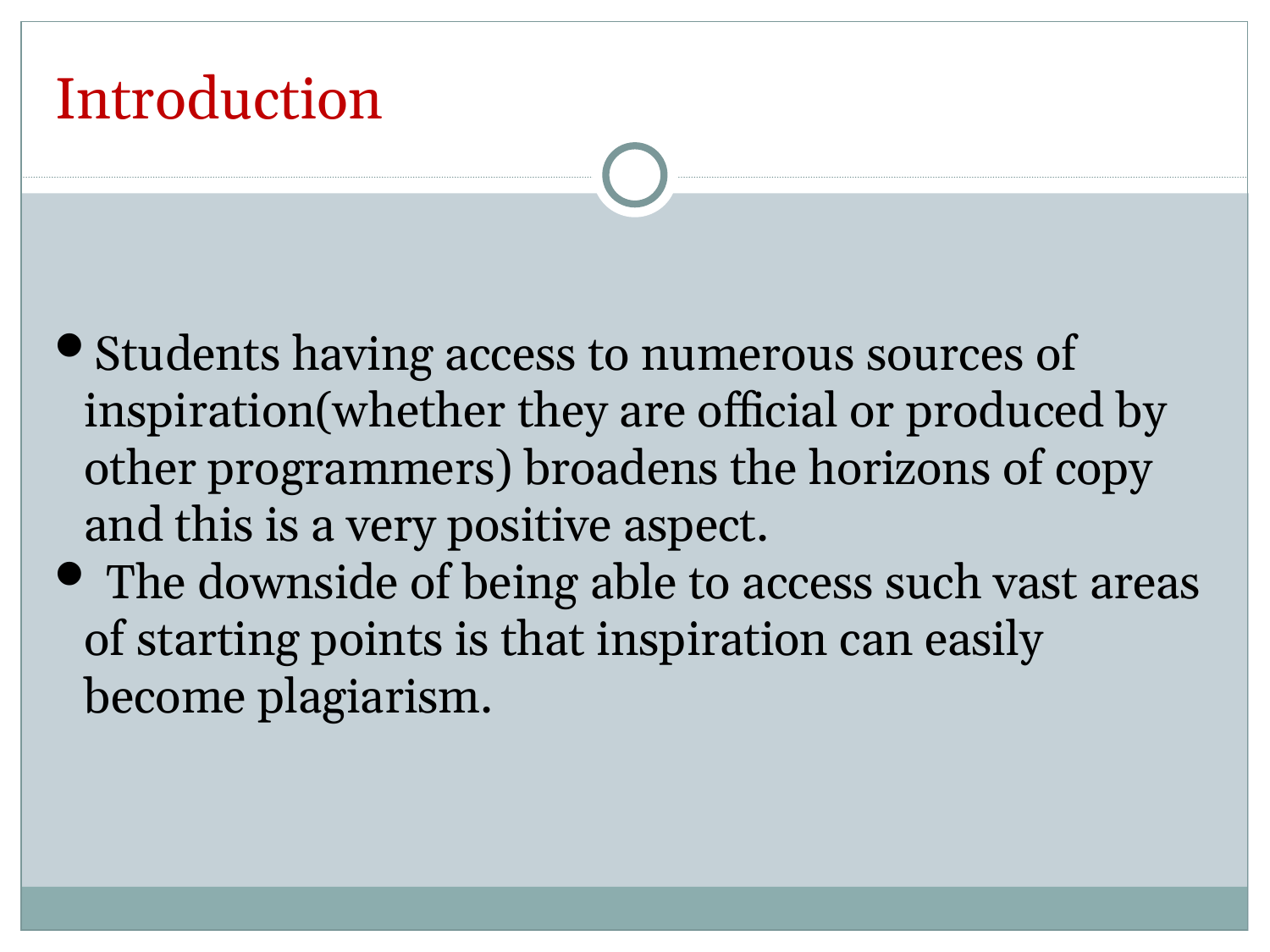

Introduction
Students having access to numerous sources of inspiration(whether they are official or produced by other programmers) broadens the horizons of copy and this is a very positive aspect.
 The downside of being able to access such vast areas of starting points is that inspiration can easily become plagiarism.